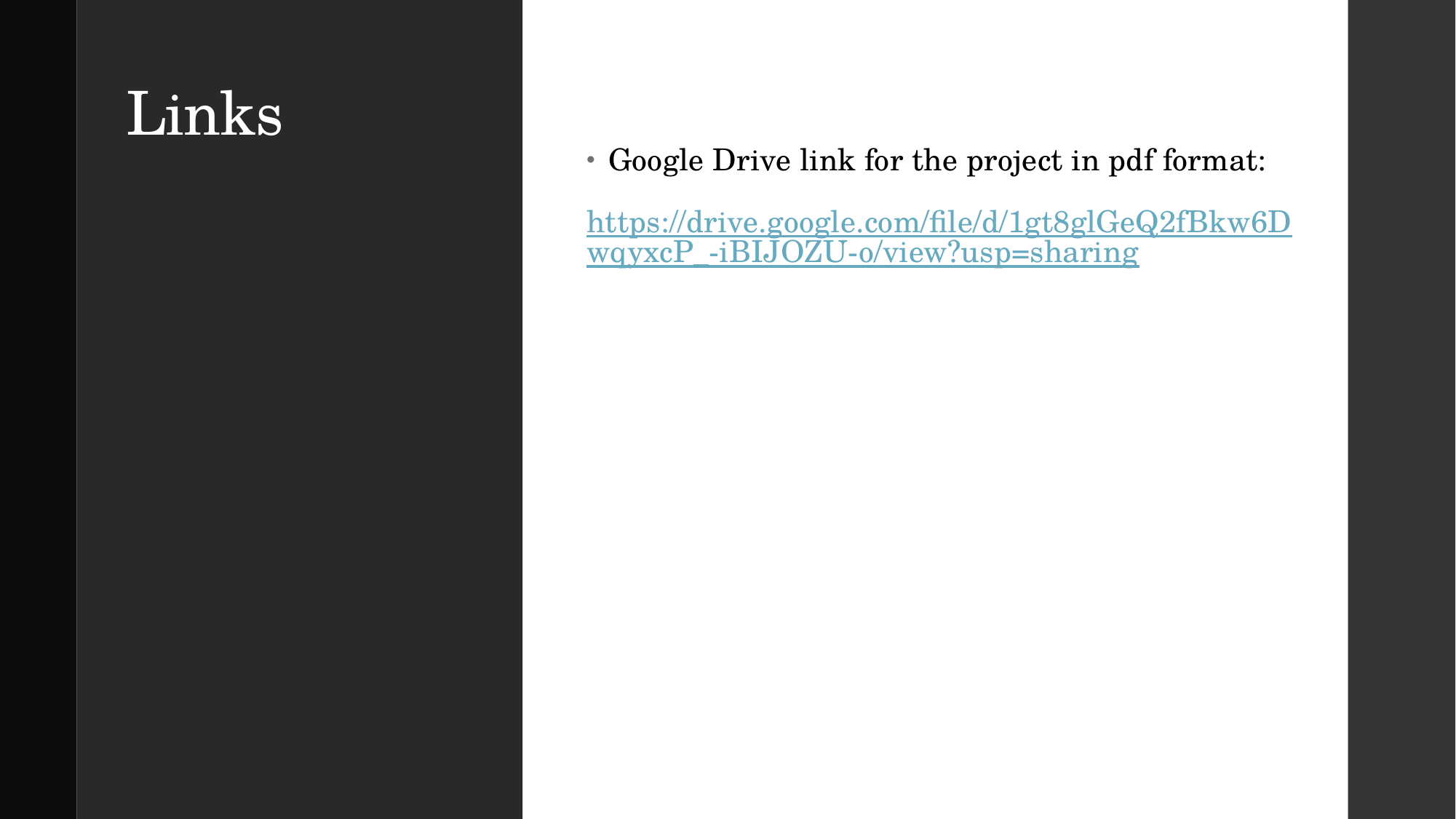

# Links

Google Drive link for the project in pdf format:
https://drive.google.com/file/d/1gt8glGeQ2fBkw6DwqyxcP_-iBIJOZU-o/view?usp=sharing